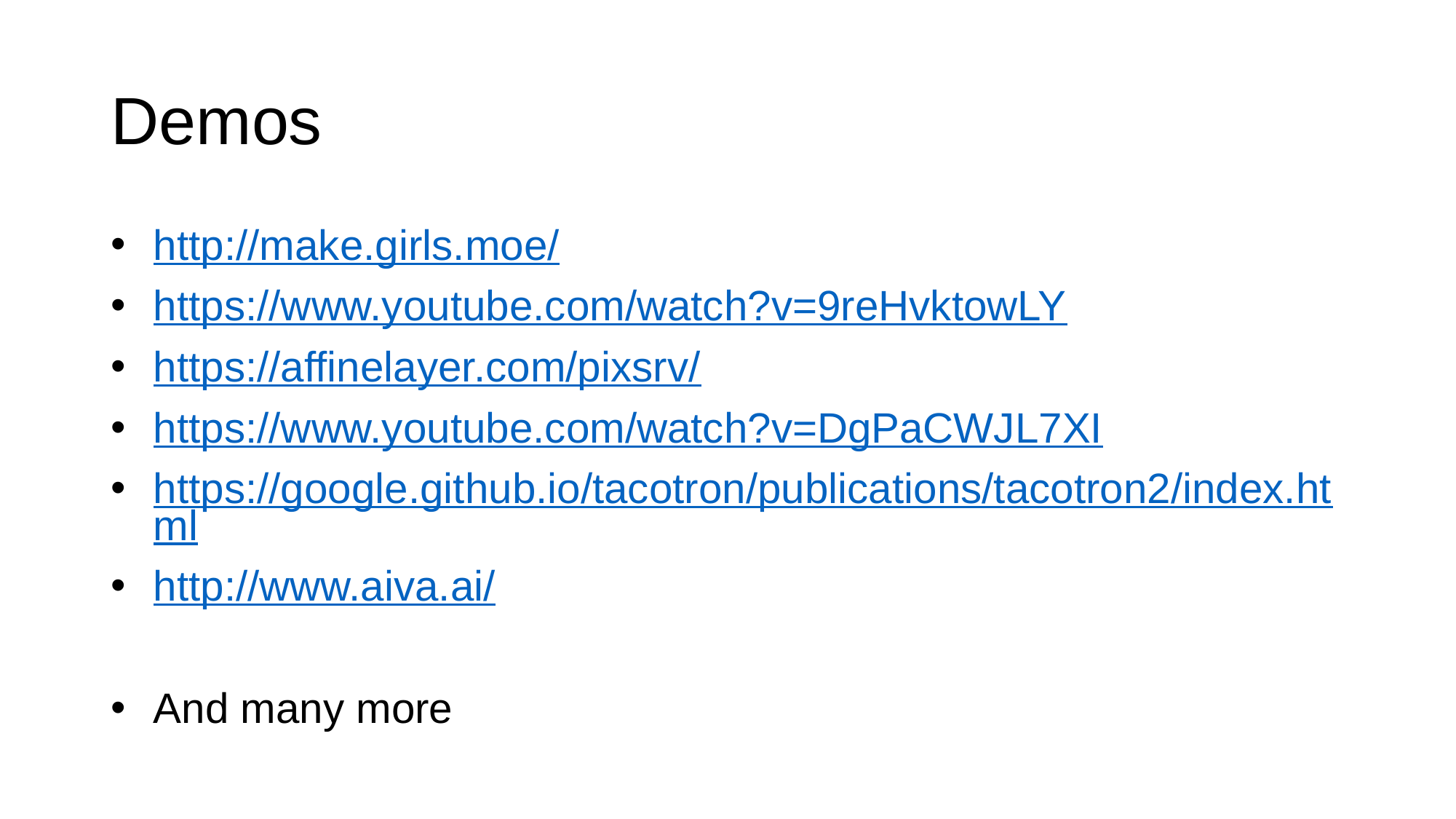

# Demos
http://make.girls.moe/
https://www.youtube.com/watch?v=9reHvktowLY
https://affinelayer.com/pixsrv/
https://www.youtube.com/watch?v=DgPaCWJL7XI
https://google.github.io/tacotron/publications/tacotron2/index.html
http://www.aiva.ai/

And many more